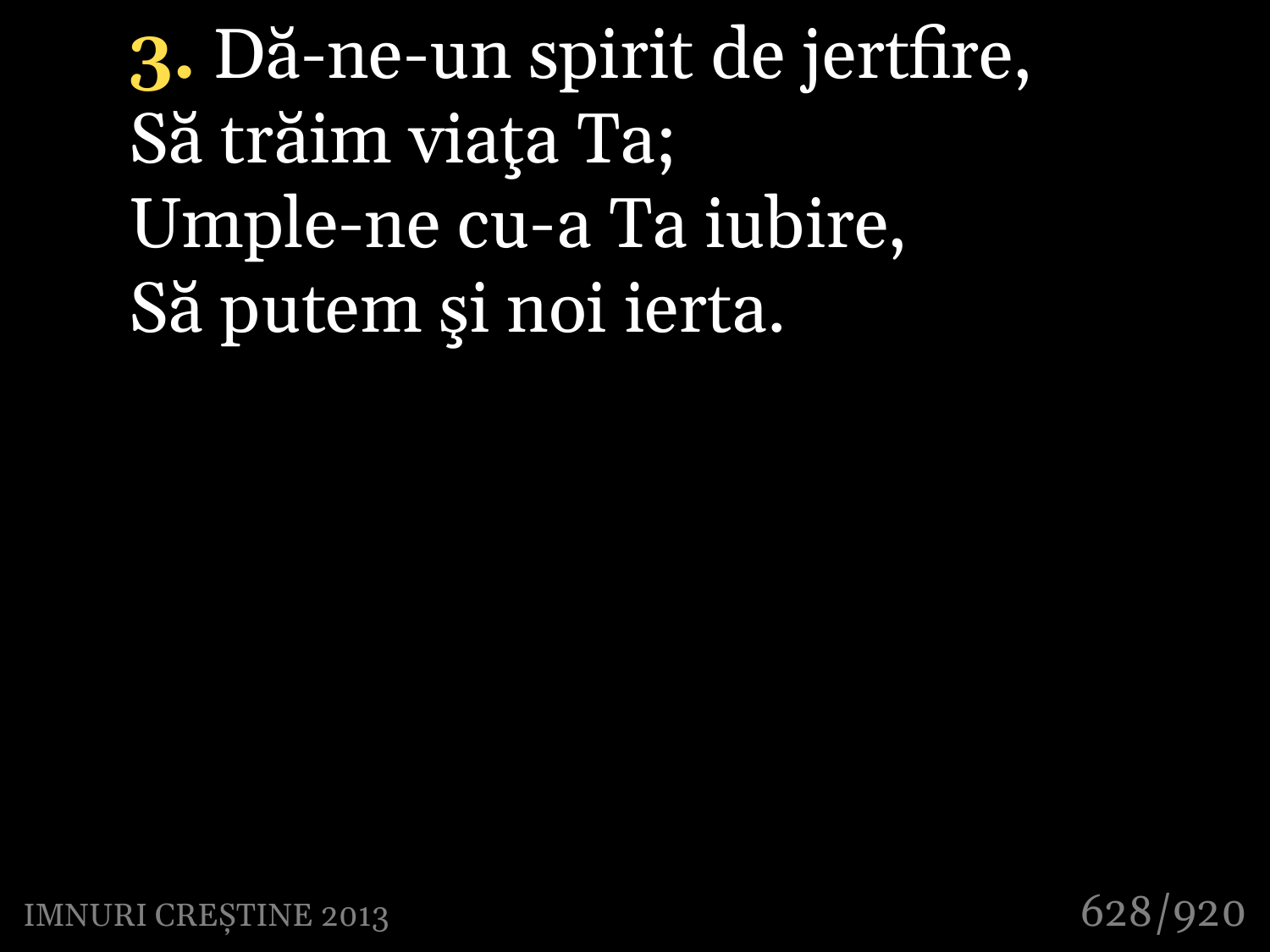

3. Dă-ne-un spirit de jertfire,
Să trăim viaţa Ta;
Umple-ne cu-a Ta iubire,
Să putem şi noi ierta.
628/920
IMNURI CREȘTINE 2013